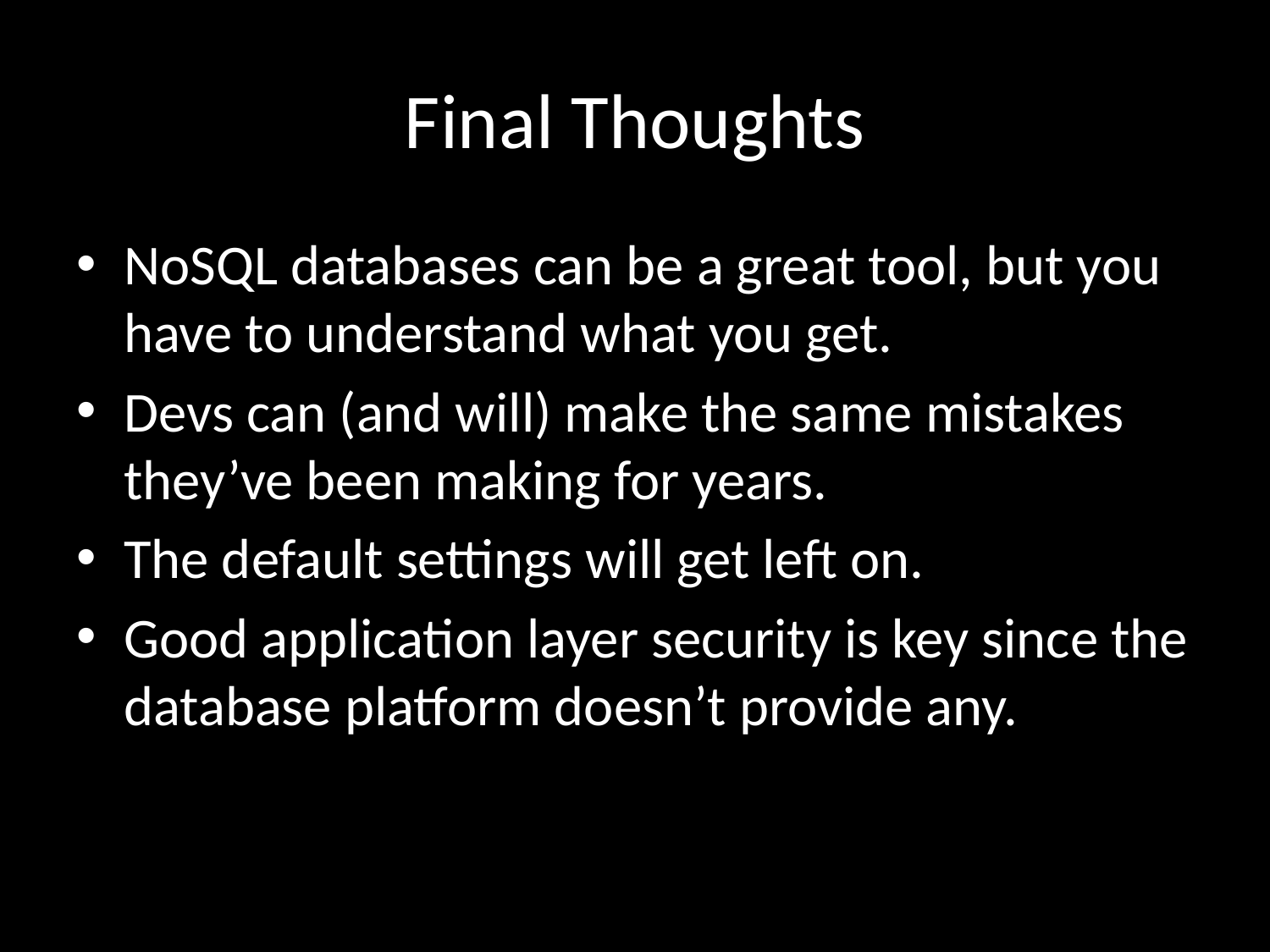

# Final Thoughts
NoSQL databases can be a great tool, but you have to understand what you get.
Devs can (and will) make the same mistakes they’ve been making for years.
The default settings will get left on.
Good application layer security is key since the database platform doesn’t provide any.